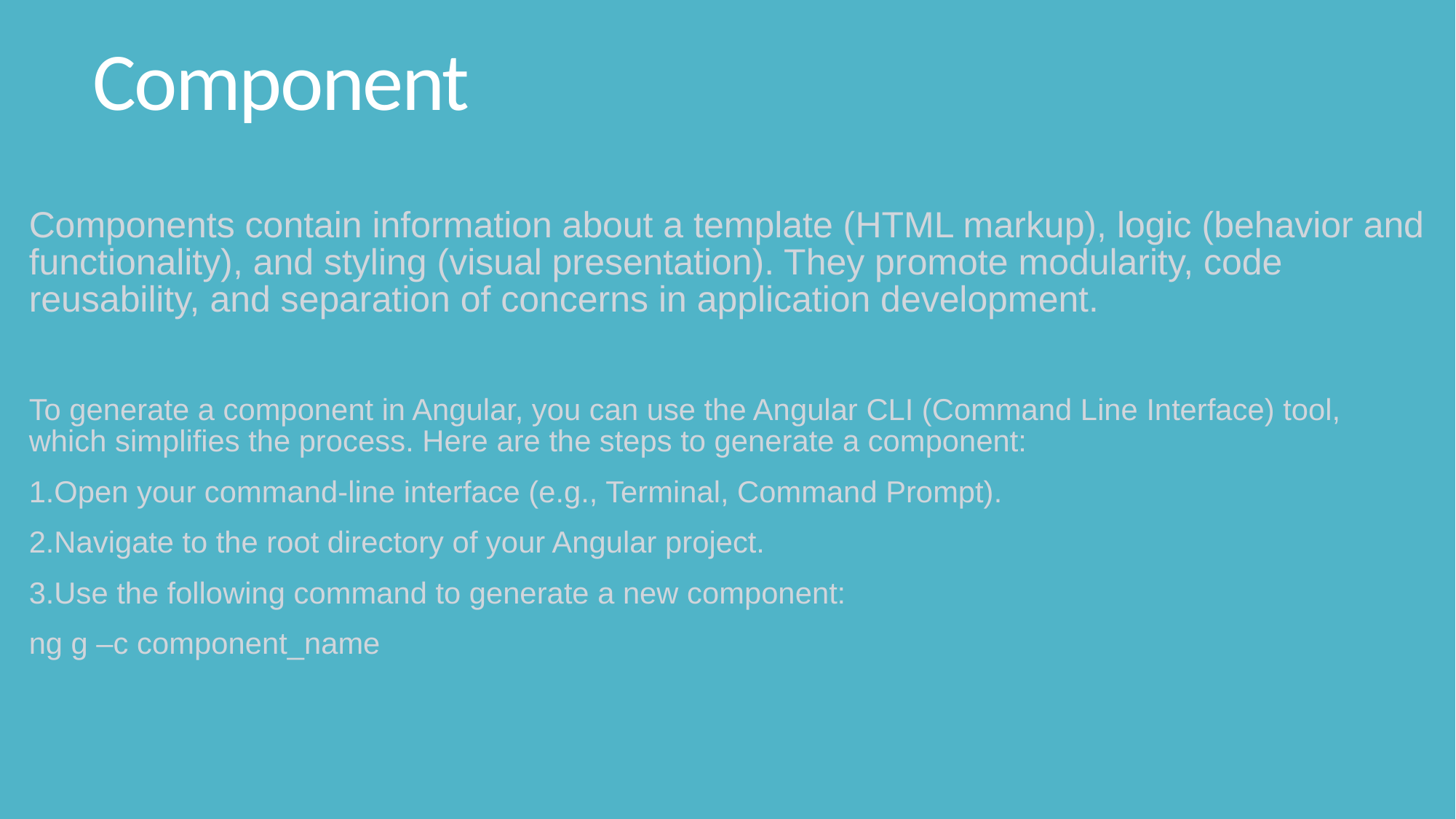

# Component
Components contain information about a template (HTML markup), logic (behavior and functionality), and styling (visual presentation). They promote modularity, code reusability, and separation of concerns in application development.

To generate a component in Angular, you can use the Angular CLI (Command Line Interface) tool, which simplifies the process. Here are the steps to generate a component:
Open your command-line interface (e.g., Terminal, Command Prompt).
Navigate to the root directory of your Angular project.
Use the following command to generate a new component:
ng g –c component_name